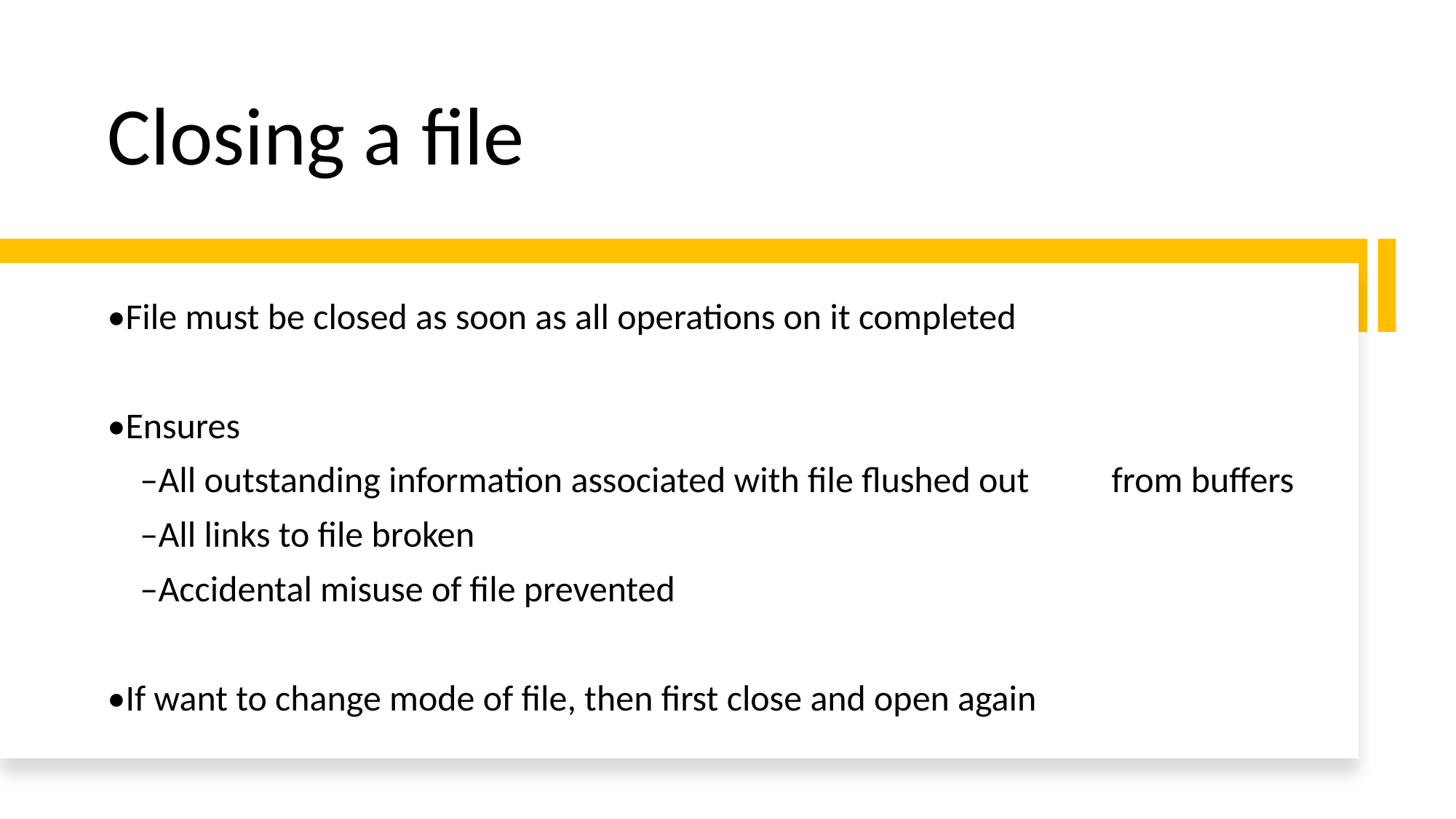

# Closing a file

•File must be closed as soon as all operations on it completed

•Ensures
    –All outstanding information associated with file flushed out          from buffers
    –All links to file broken
    –Accidental misuse of file prevented

•If want to change mode of file, then first close and open again